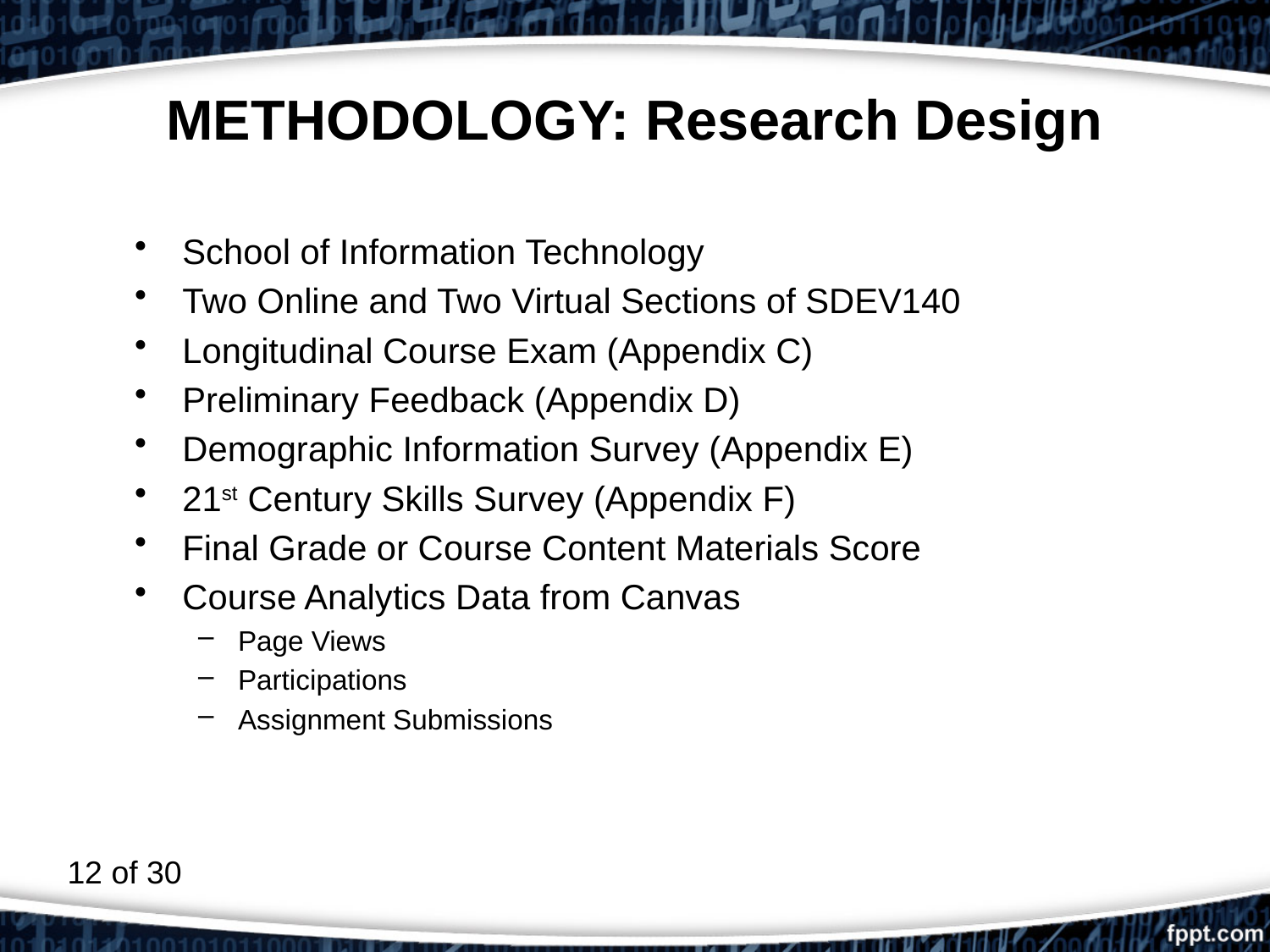

# METHODOLOGY: Research Design

School of Information Technology
Two Online and Two Virtual Sections of SDEV140
Longitudinal Course Exam (Appendix C)
Preliminary Feedback (Appendix D)
Demographic Information Survey (Appendix E)
21st Century Skills Survey (Appendix F)
Final Grade or Course Content Materials Score
Course Analytics Data from Canvas
Page Views
Participations
Assignment Submissions
12 of 30